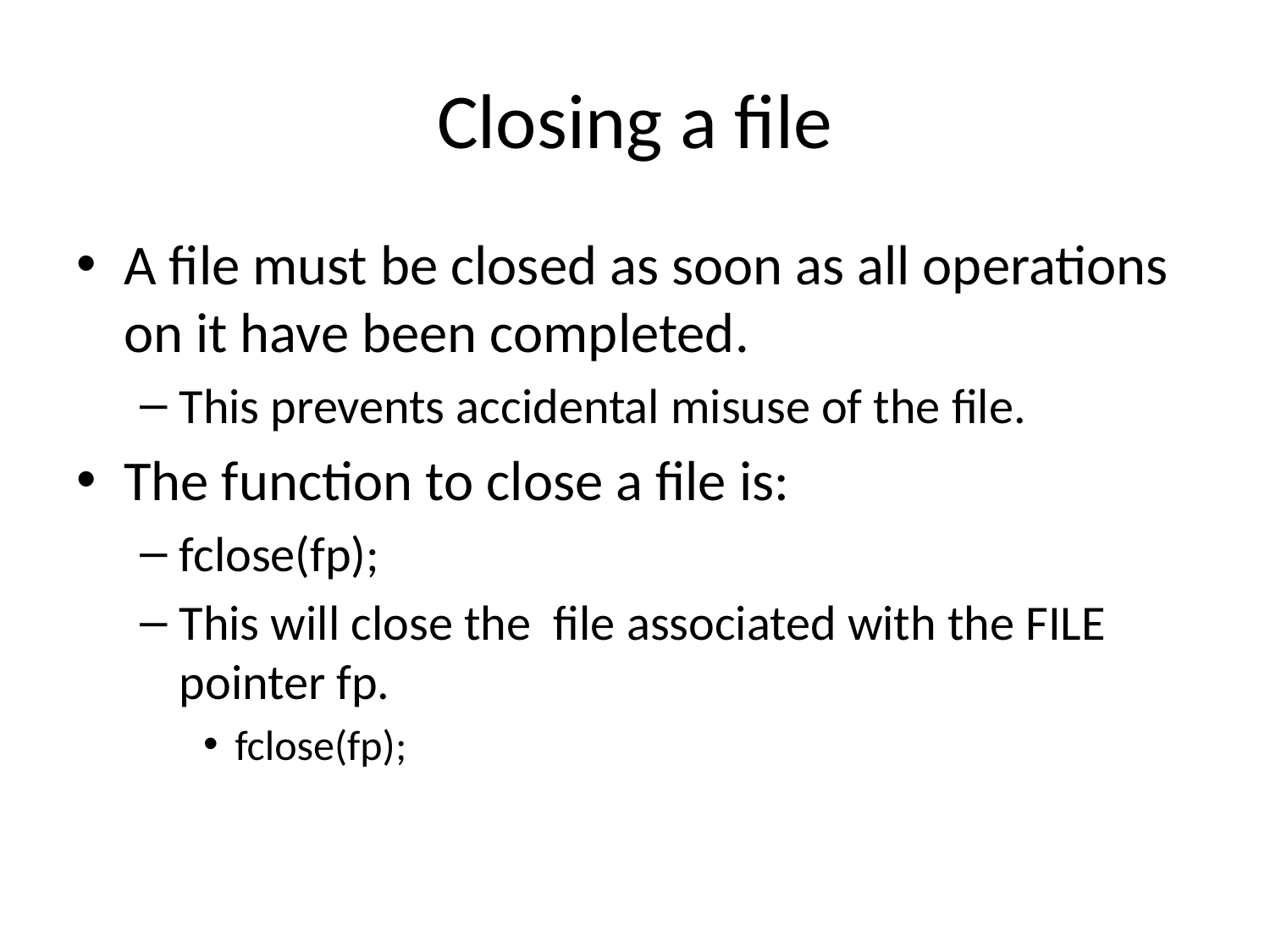

# Closing a file
A file must be closed as soon as all operations on it have been completed.
This prevents accidental misuse of the file.
The function to close a file is:
fclose(fp);
This will close the  file associated with the FILE pointer fp.
fclose(fp);